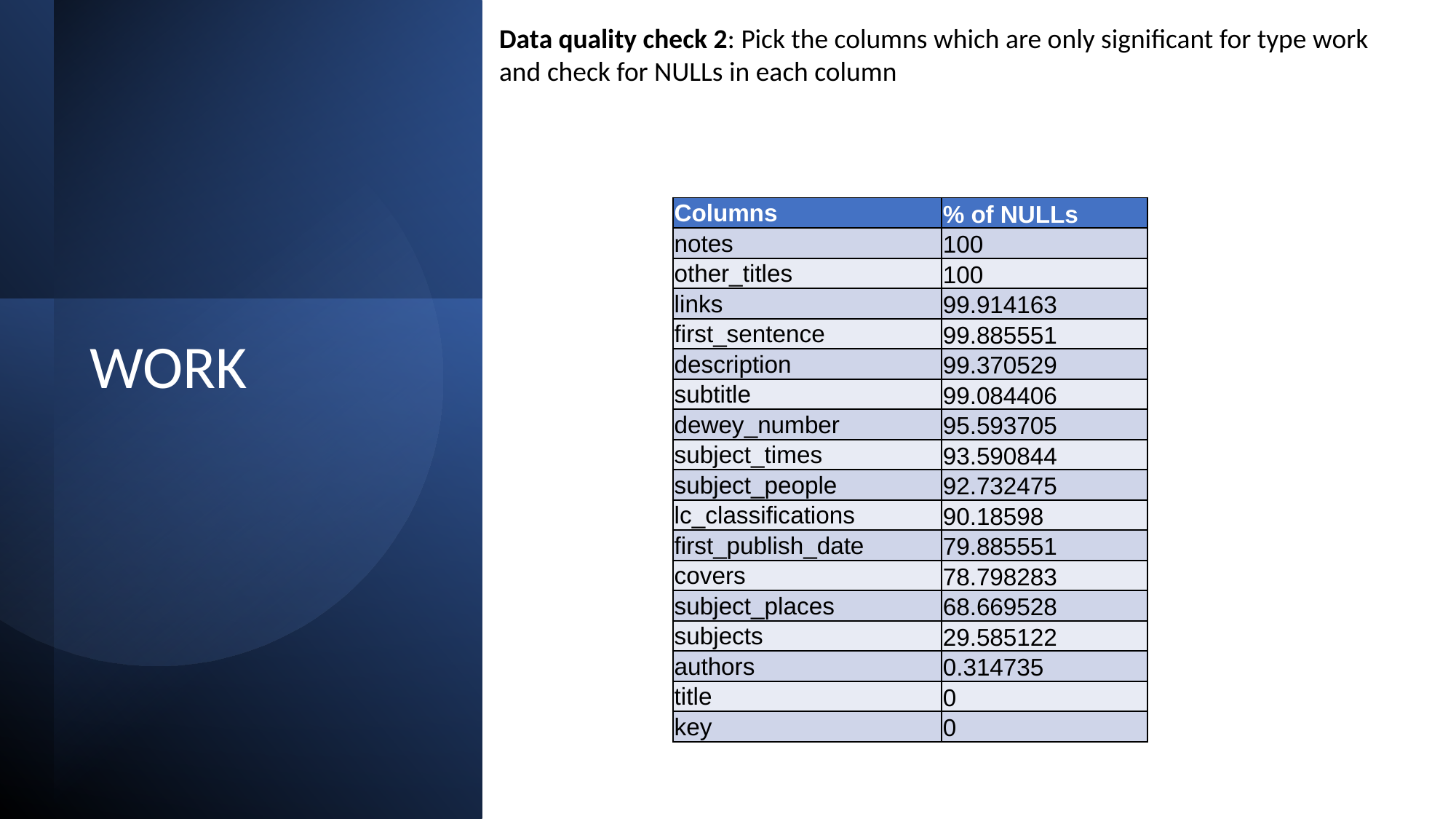

Data quality check 2: Pick the columns which are only significant for type work  and check for NULLs in each column

| Columns | % of NULLs |
| --- | --- |
| notes | 100 |
| other\_titles | 100 |
| links | 99.914163 |
| first\_sentence | 99.885551 |
| description | 99.370529 |
| subtitle | 99.084406 |
| dewey\_number | 95.593705 |
| subject\_times | 93.590844 |
| subject\_people | 92.732475 |
| lc\_classifications | 90.18598 |
| first\_publish\_date | 79.885551 |
| covers | 78.798283 |
| subject\_places | 68.669528 |
| subjects | 29.585122 |
| authors | 0.314735 |
| title | 0 |
| key | 0 |

# WORK